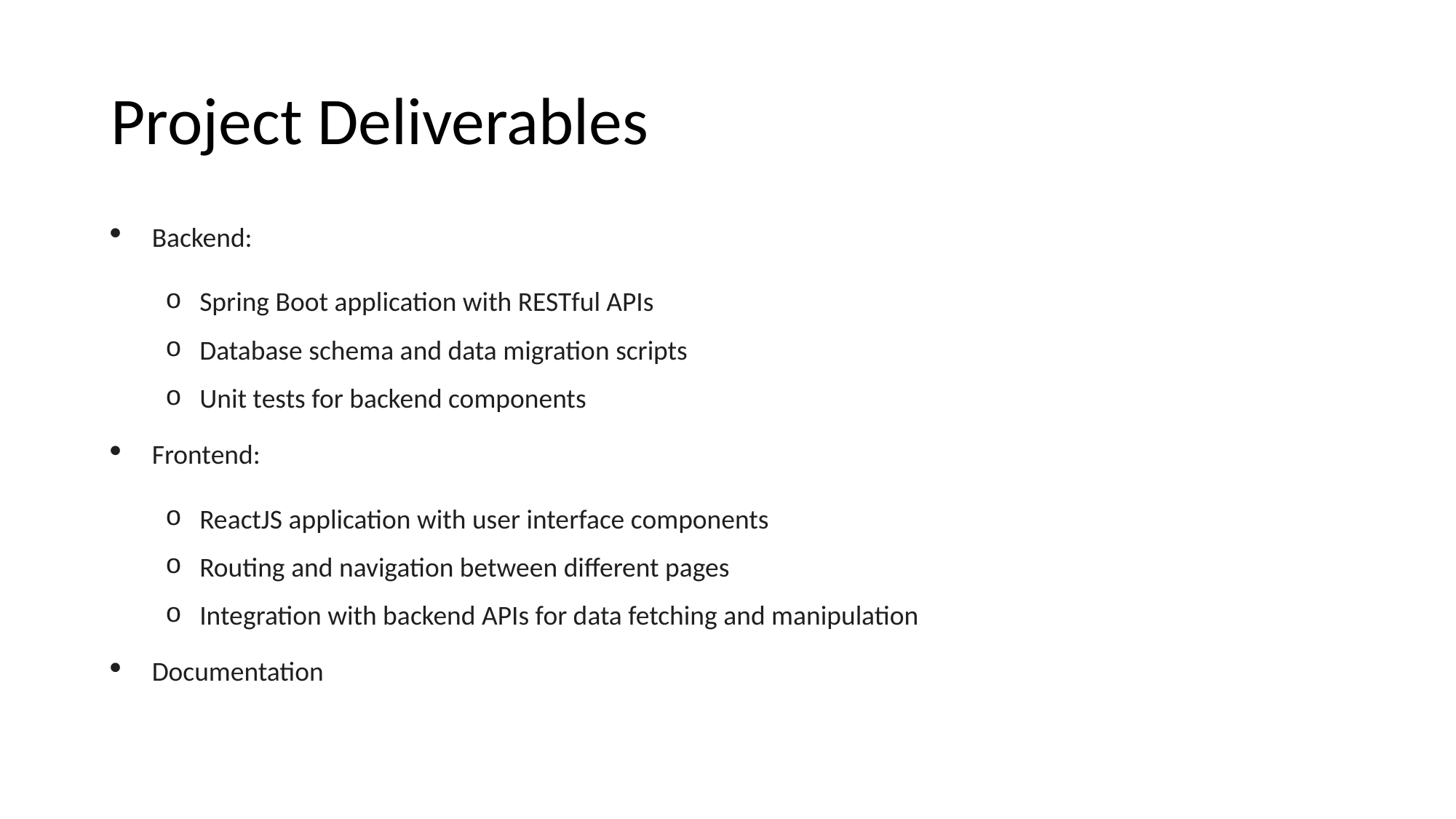

# Project Deliverables
Backend:
Spring Boot application with RESTful APIs
Database schema and data migration scripts
Unit tests for backend components
Frontend:
ReactJS application with user interface components
Routing and navigation between different pages
Integration with backend APIs for data fetching and manipulation
Documentation